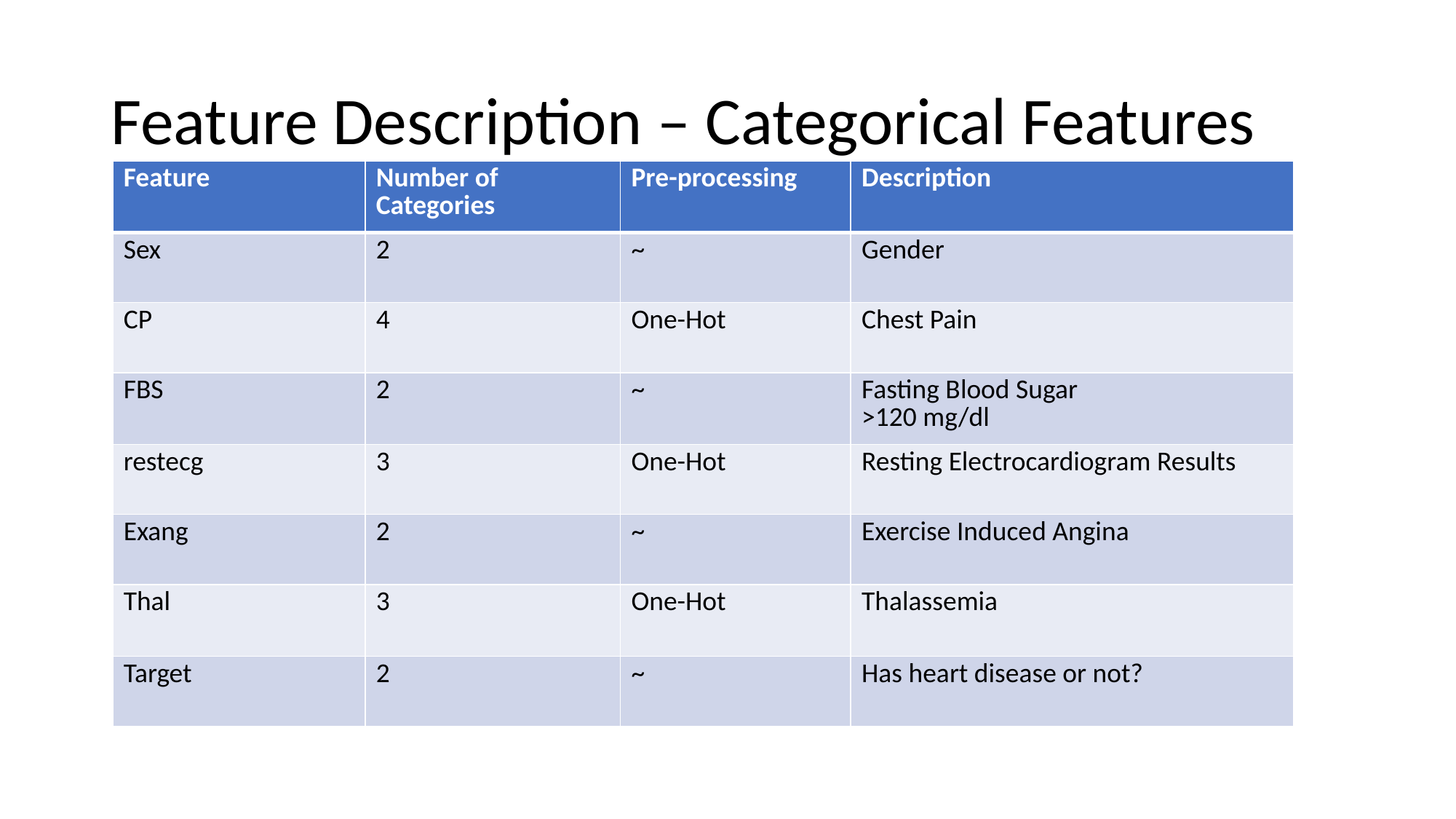

# Feature Description – Categorical Features
| Feature | Number of Categories | Pre-processing | Description |
| --- | --- | --- | --- |
| Sex | 2 | ~ | Gender |
| CP | 4 | One-Hot | Chest Pain |
| FBS | 2 | ~ | Fasting Blood Sugar >120 mg/dl |
| restecg | 3 | One-Hot | Resting Electrocardiogram Results |
| Exang | 2 | ~ | Exercise Induced Angina |
| Thal | 3 | One-Hot | Thalassemia |
| Target | 2 | ~ | Has heart disease or not? |